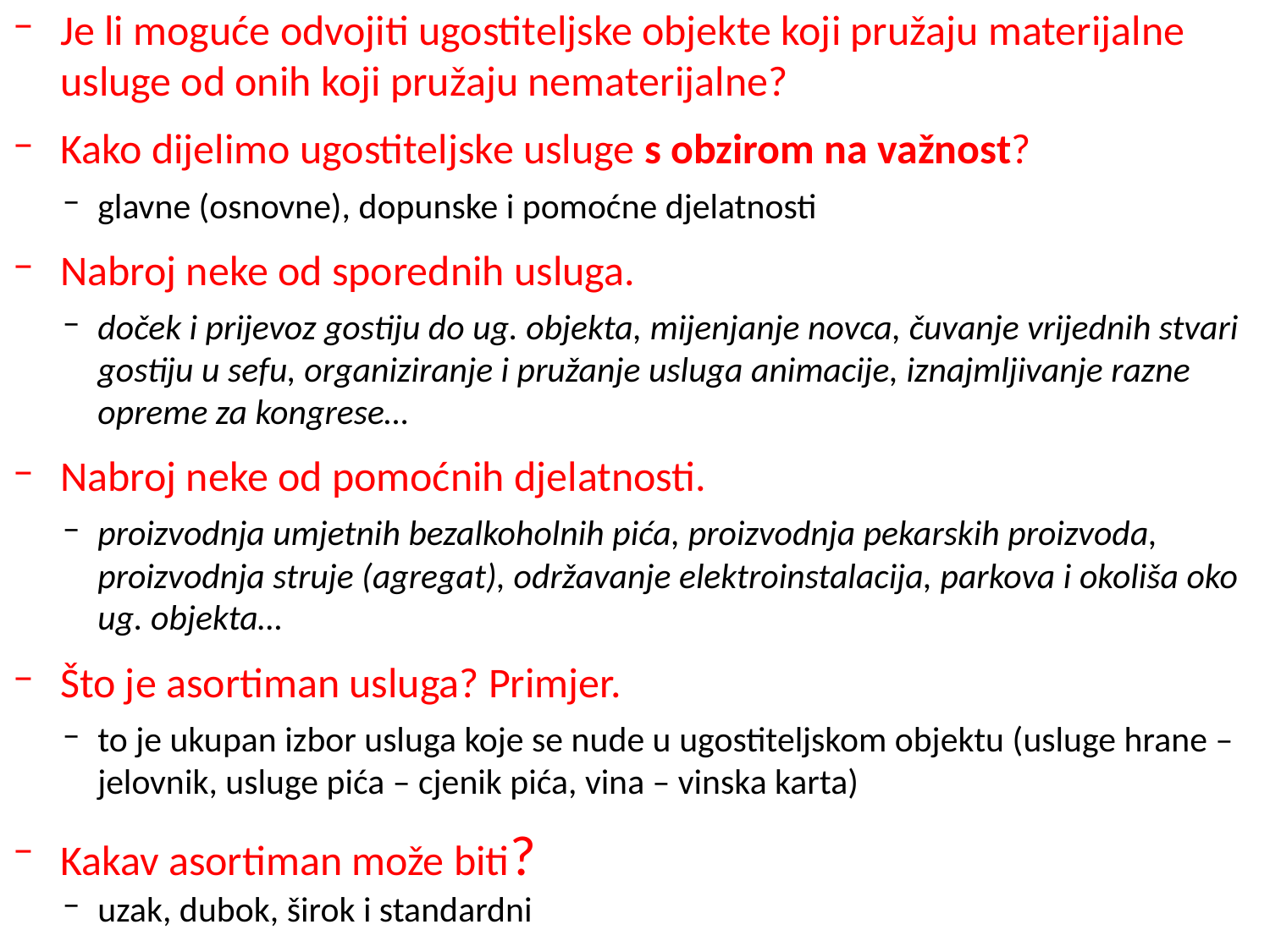

Je li moguće odvojiti ugostiteljske objekte koji pružaju materijalne usluge od onih koji pružaju nematerijalne?
Kako dijelimo ugostiteljske usluge s obzirom na važnost?
glavne (osnovne), dopunske i pomoćne djelatnosti
Nabroj neke od sporednih usluga.
doček i prijevoz gostiju do ug. objekta, mijenjanje novca, čuvanje vrijednih stvari gostiju u sefu, organiziranje i pružanje usluga animacije, iznajmljivanje razne opreme za kongrese…
Nabroj neke od pomoćnih djelatnosti.
proizvodnja umjetnih bezalkoholnih pića, proizvodnja pekarskih proizvoda, proizvodnja struje (agregat), održavanje elektroinstalacija, parkova i okoliša oko ug. objekta…
Što je asortiman usluga? Primjer.
to je ukupan izbor usluga koje se nude u ugostiteljskom objektu (usluge hrane – jelovnik, usluge pića – cjenik pića, vina – vinska karta)
Kakav asortiman može biti?
uzak, dubok, širok i standardni